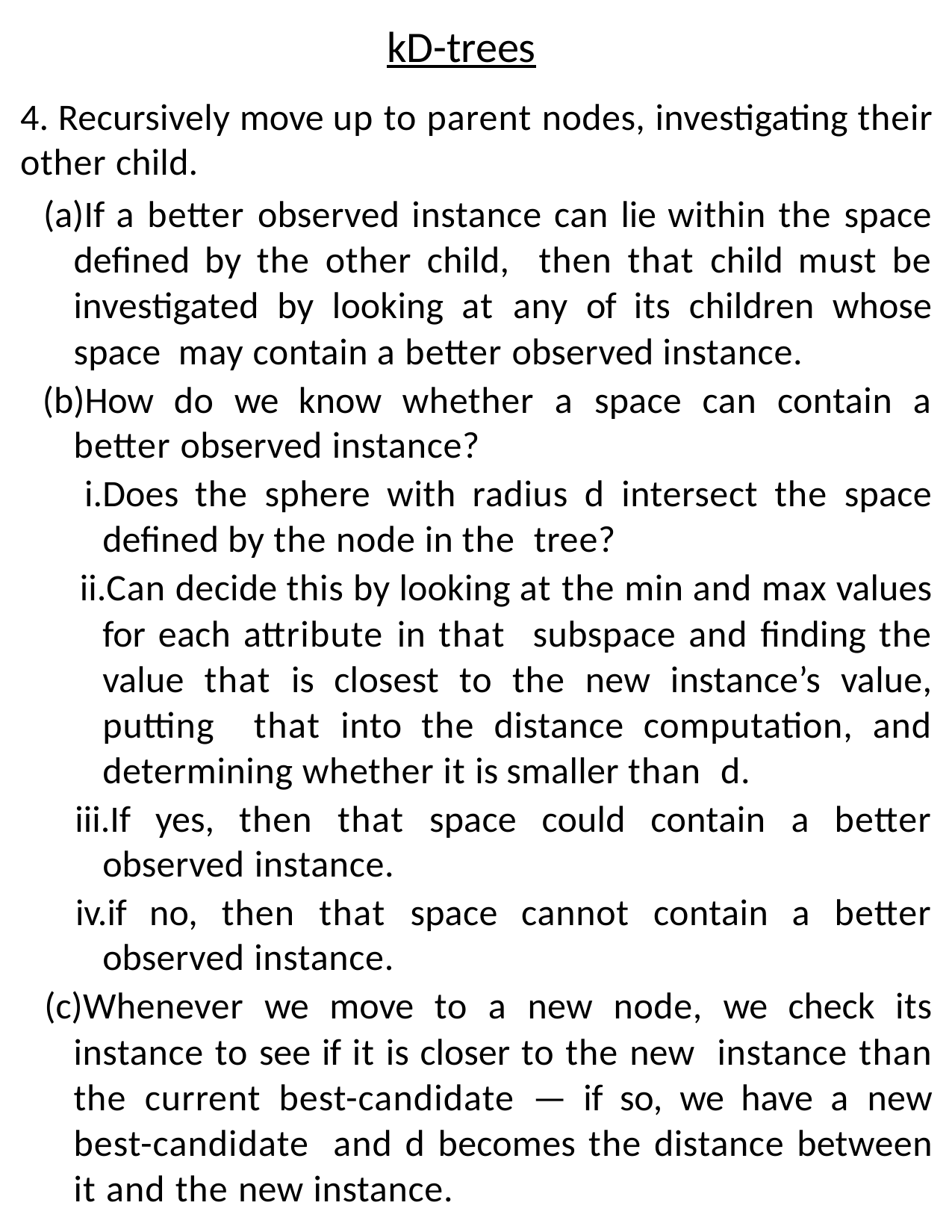

# kD-trees
4. Recursively move up to parent nodes, investigating their other child.
If a better observed instance can lie within the space defined by the other child,  then that child must be investigated by looking at any of its children whose space  may contain a better observed instance.
How do we know whether a space can contain a better observed instance?
Does the sphere with radius d intersect the space defined by the node in the  tree?
Can decide this by looking at the min and max values for each attribute in that  subspace and finding the value that is closest to the new instance’s value, putting  that into the distance computation, and determining whether it is smaller than  d.
If yes, then that space could contain a better observed instance.
if no, then that space cannot contain a better observed instance.
Whenever we move to a new node, we check its instance to see if it is closer to the new  instance than the current best-candidate — if so, we have a new best-candidate  and d becomes the distance between it and the new instance.